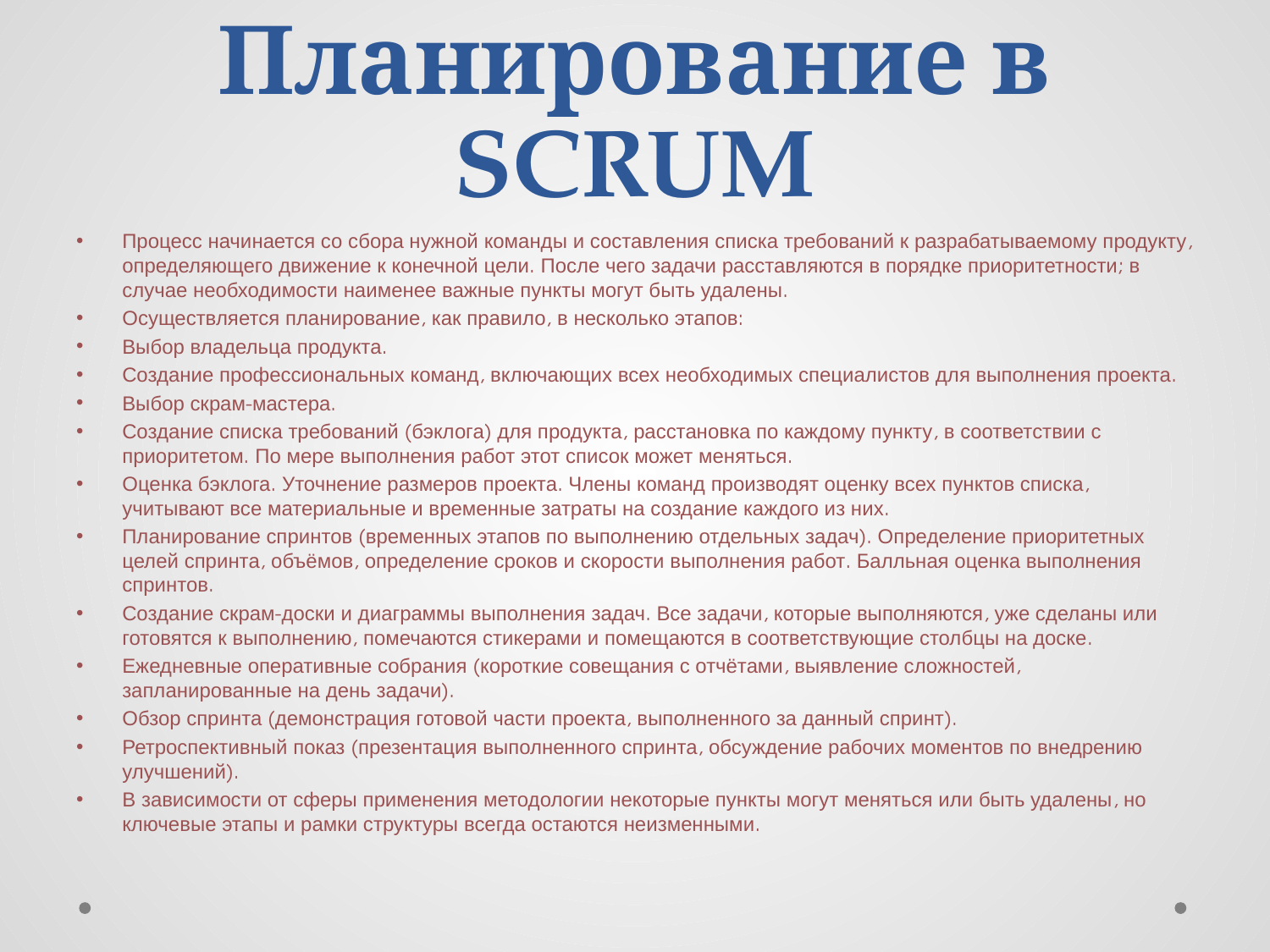

# Планирование в SCRUM
Процесс начинается со сбора нужной команды и составления списка требований к разрабатываемому продукту, определяющего движение к конечной цели. После чего задачи расставляются в порядке приоритетности; в случае необходимости наименее важные пункты могут быть удалены.
Осуществляется планирование, как правило, в несколько этапов:
Выбор владельца продукта.
Создание профессиональных команд, включающих всех необходимых специалистов для выполнения проекта.
Выбор скрам-мастера.
Создание списка требований (бэклога) для продукта, расстановка по каждому пункту, в соответствии с приоритетом. По мере выполнения работ этот список может меняться.
Оценка бэклога. Уточнение размеров проекта. Члены команд производят оценку всех пунктов списка, учитывают все материальные и временные затраты на создание каждого из них.
Планирование спринтов (временных этапов по выполнению отдельных задач). Определение приоритетных целей спринта, объёмов, определение сроков и скорости выполнения работ. Балльная оценка выполнения спринтов.
Создание скрам-доски и диаграммы выполнения задач. Все задачи, которые выполняются, уже сделаны или готовятся к выполнению, помечаются стикерами и помещаются в соответствующие столбцы на доске.
Ежедневные оперативные собрания (короткие совещания с отчётами, выявление сложностей, запланированные на день задачи).
Обзор спринта (демонстрация готовой части проекта, выполненного за данный спринт).
Ретроспективный показ (презентация выполненного спринта, обсуждение рабочих моментов по внедрению улучшений).
В зависимости от сферы применения методологии некоторые пункты могут меняться или быть удалены, но ключевые этапы и рамки структуры всегда остаются неизменными.